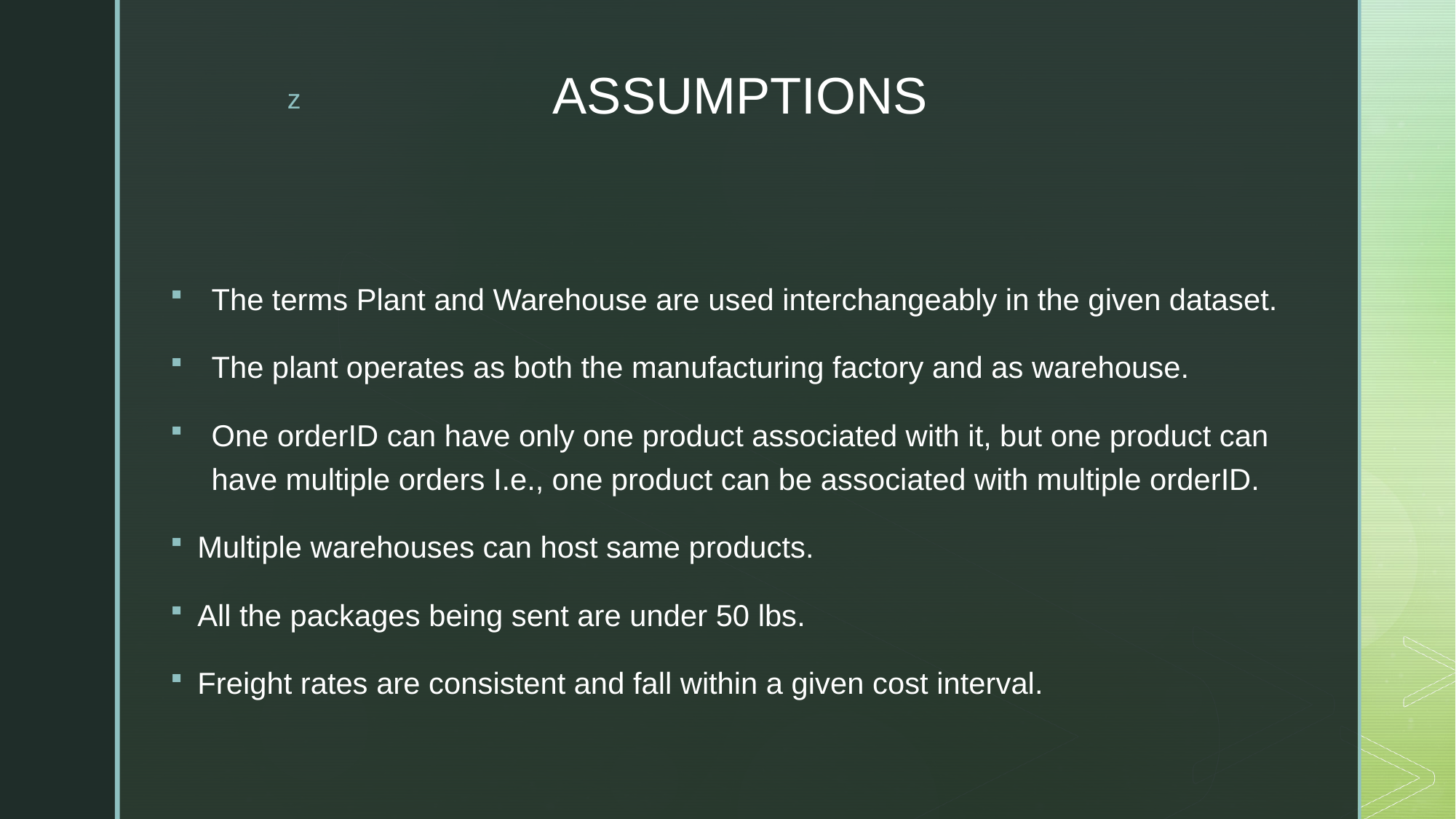

# ASSUMPTIONS
The terms Plant and Warehouse are used interchangeably in the given dataset.
The plant operates as both the manufacturing factory and as warehouse.
One orderID can have only one product associated with it, but one product can have multiple orders I.e., one product can be associated with multiple orderID.
Multiple warehouses can host same products.
All the packages being sent are under 50 lbs.
Freight rates are consistent and fall within a given cost interval.